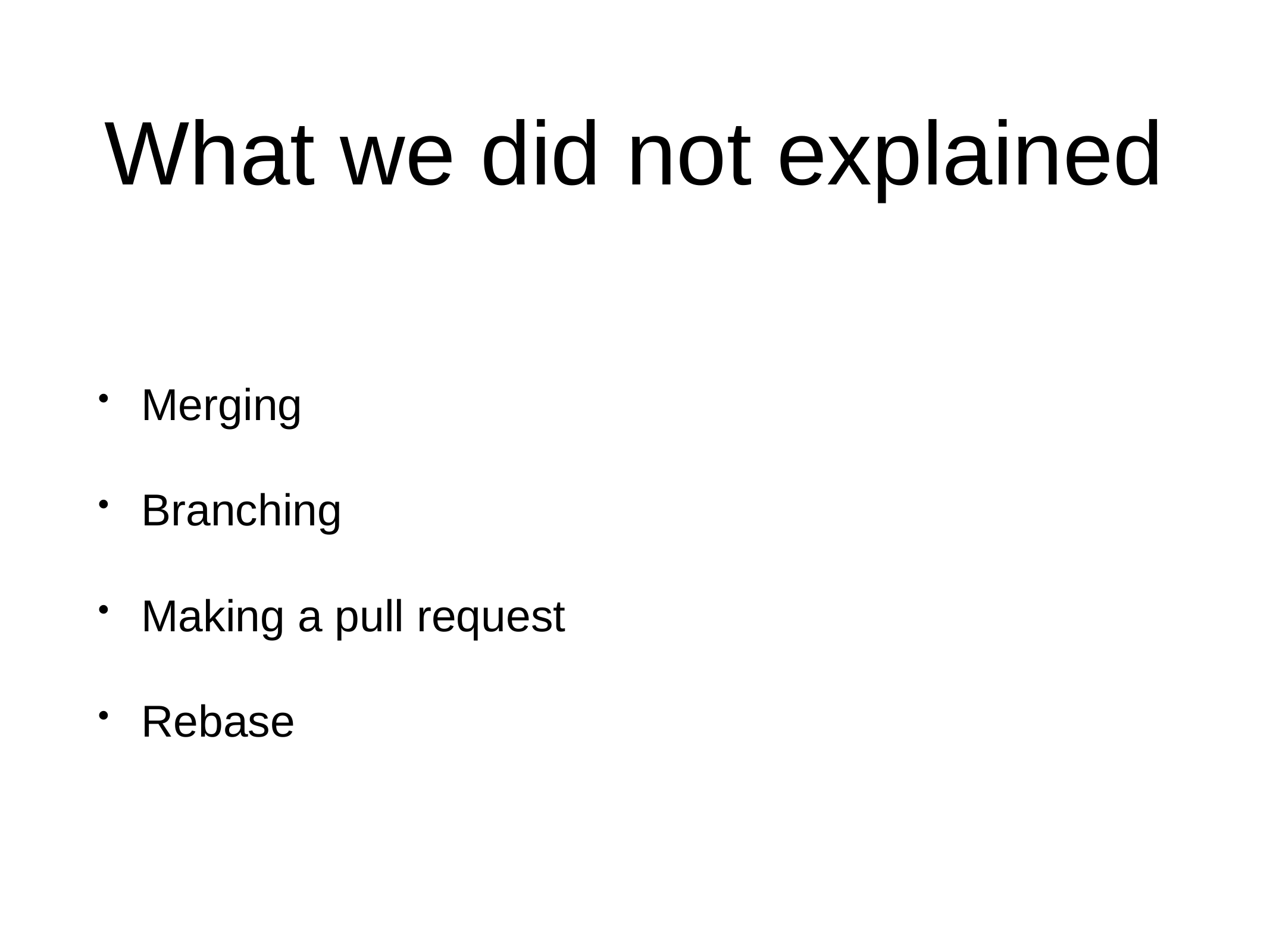

# What we did not explained
Merging
Branching
Making a pull request
Rebase